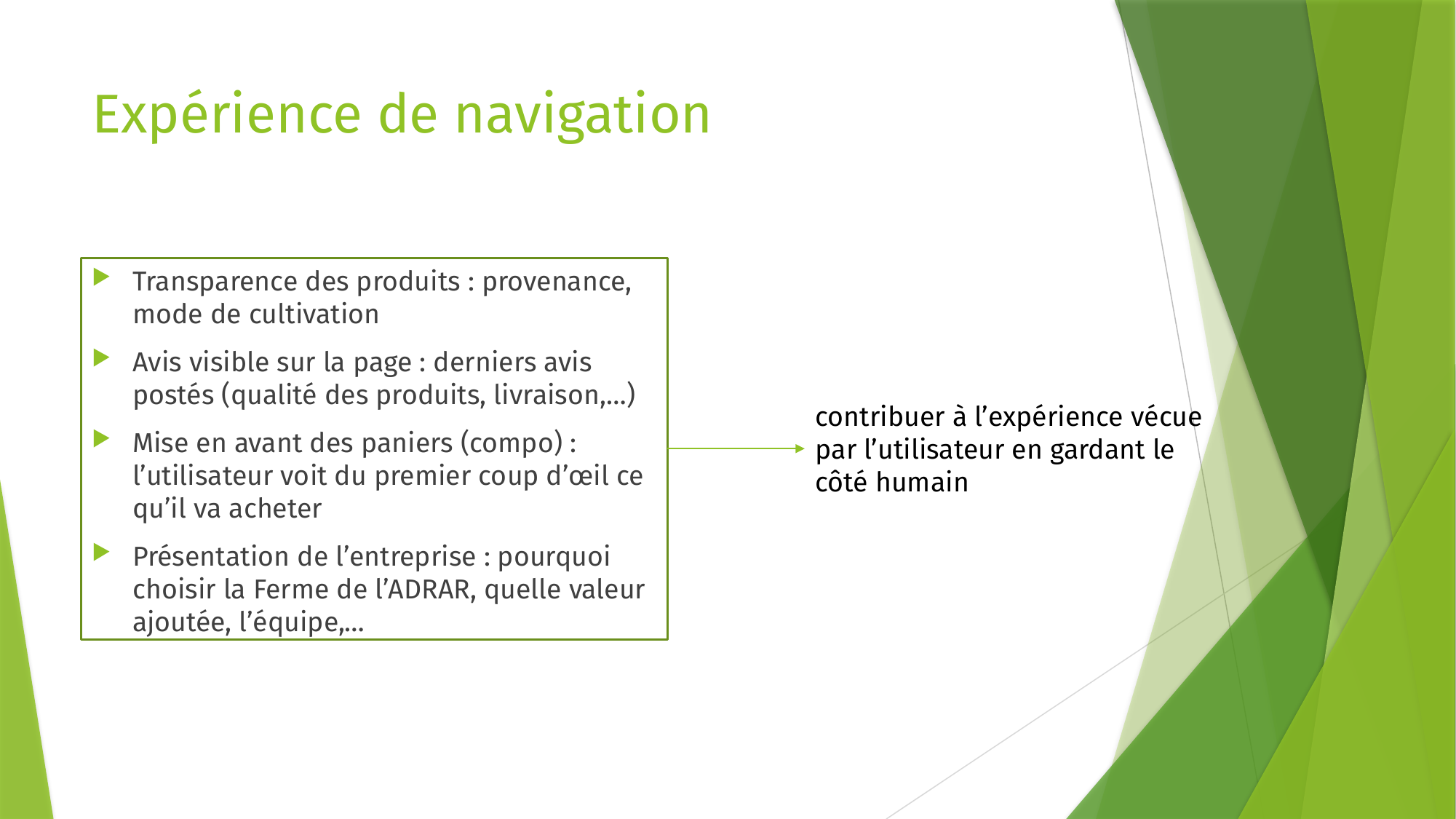

# Expérience de navigation
Transparence des produits : provenance, mode de cultivation
Avis visible sur la page : derniers avis postés (qualité des produits, livraison,…)
Mise en avant des paniers (compo) : l’utilisateur voit du premier coup d’œil ce qu’il va acheter
Présentation de l’entreprise : pourquoi choisir la Ferme de l’ADRAR, quelle valeur ajoutée, l’équipe,…

contribuer à l’expérience vécue par l’utilisateur en gardant le côté humain